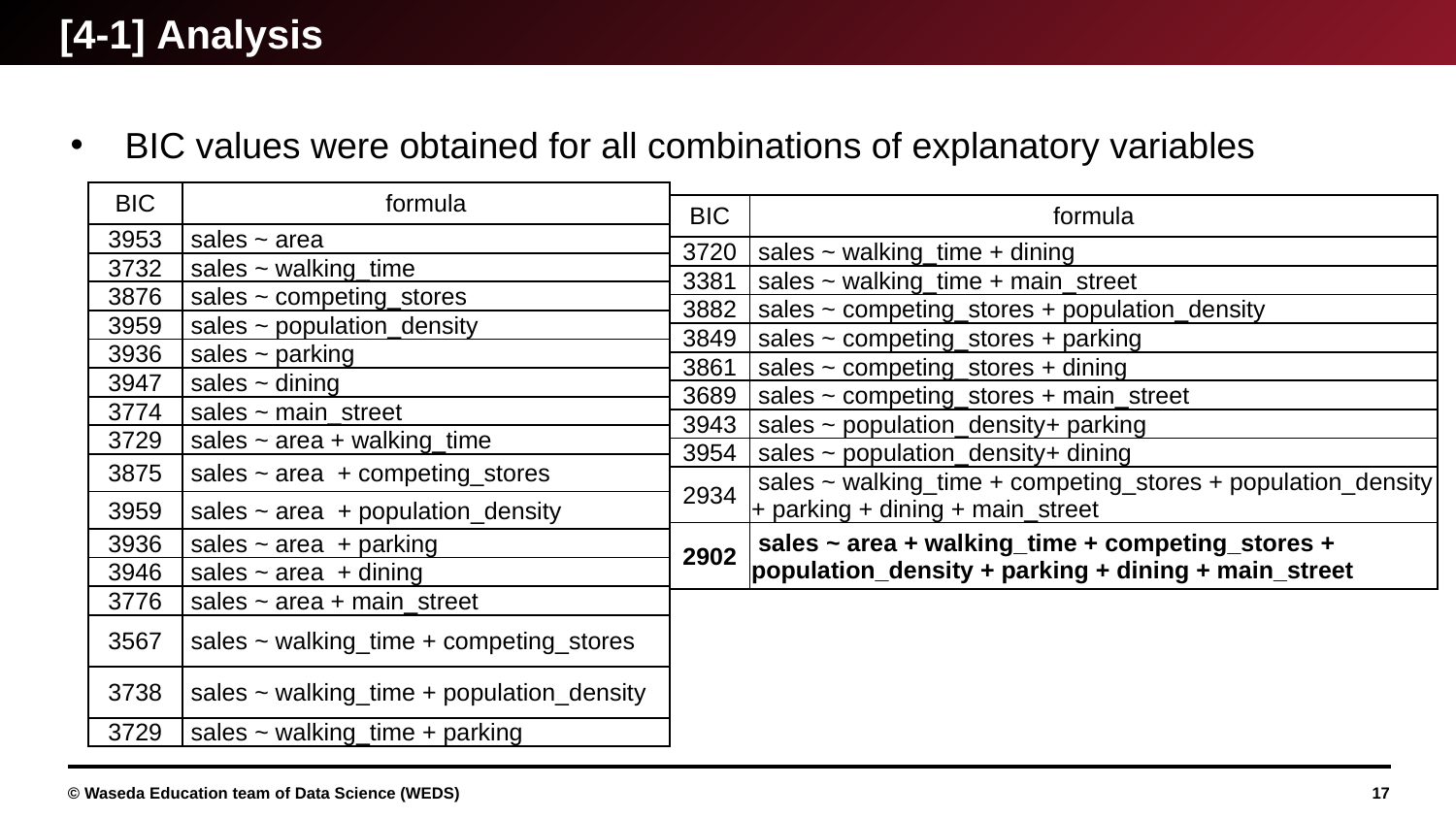

# [4-1] Analysis
BIC values were obtained for all combinations of explanatory variables
| BIC | formula |
| --- | --- |
| 3953 | sales ~ area |
| 3732 | sales ~ walking\_time |
| 3876 | sales ~ competing\_stores |
| 3959 | sales ~ population\_density |
| 3936 | sales ~ parking |
| 3947 | sales ~ dining |
| 3774 | sales ~ main\_street |
| 3729 | sales ~ area + walking\_time |
| 3875 | sales ~ area + competing\_stores |
| 3959 | sales ~ area + population\_density |
| 3936 | sales ~ area + parking |
| 3946 | sales ~ area + dining |
| 3776 | sales ~ area + main\_street |
| 3567 | sales ~ walking\_time + competing\_stores |
| 3738 | sales ~ walking\_time + population\_density |
| 3729 | sales ~ walking\_time + parking |
| BIC | formula |
| --- | --- |
| 3720 | sales ~ walking\_time + dining |
| 3381 | sales ~ walking\_time + main\_street |
| 3882 | sales ~ competing\_stores + population\_density |
| 3849 | sales ~ competing\_stores + parking |
| 3861 | sales ~ competing\_stores + dining |
| 3689 | sales ~ competing\_stores + main\_street |
| 3943 | sales ~ population\_density+ parking |
| 3954 | sales ~ population\_density+ dining |
| 2934 | sales ~ walking\_time + competing\_stores + population\_density + parking + dining + main\_street |
| 2902 | sales ~ area + walking\_time + competing\_stores + population\_density + parking + dining + main\_street |
© Waseda Education team of Data Science (WEDS)
17